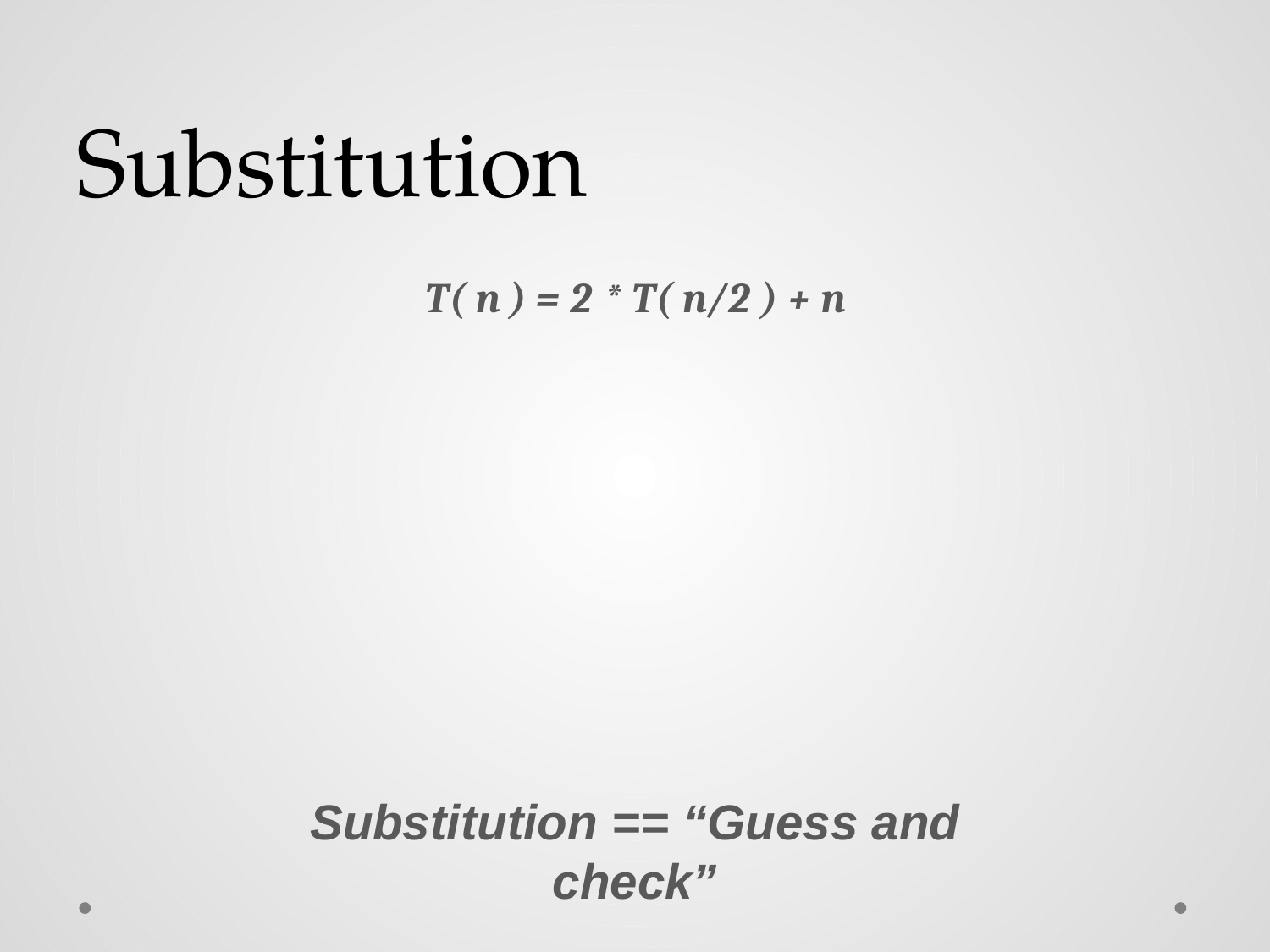

# Substitution
T( n ) = 2 * T( n/2 ) + n

Substitution == “Guess and check”